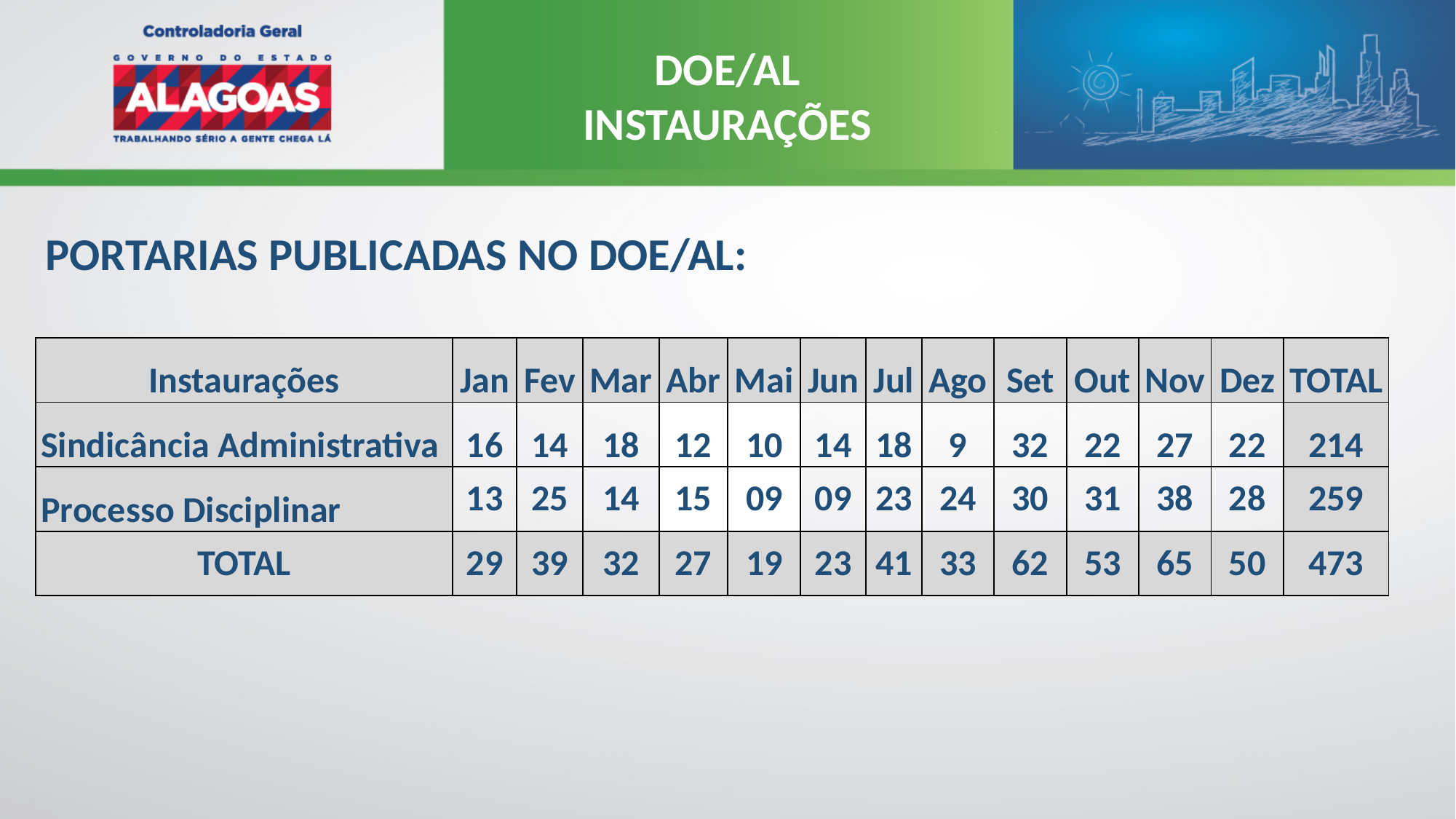

DOE/AL
INSTAURAÇÕES
PORTARIAS PUBLICADAS NO DOE/AL:
| Instaurações | Jan | Fev | Mar | Abr | Mai | Jun | Jul | Ago | Set | Out | Nov | Dez | TOTAL |
| --- | --- | --- | --- | --- | --- | --- | --- | --- | --- | --- | --- | --- | --- |
| Sindicância Administrativa | 16 | 14 | 18 | 12 | 10 | 14 | 18 | 9 | 32 | 22 | 27 | 22 | 214 |
| Processo Disciplinar | 13 | 25 | 14 | 15 | 09 | 09 | 23 | 24 | 30 | 31 | 38 | 28 | 259 |
| TOTAL | 29 | 39 | 32 | 27 | 19 | 23 | 41 | 33 | 62 | 53 | 65 | 50 | 473 |